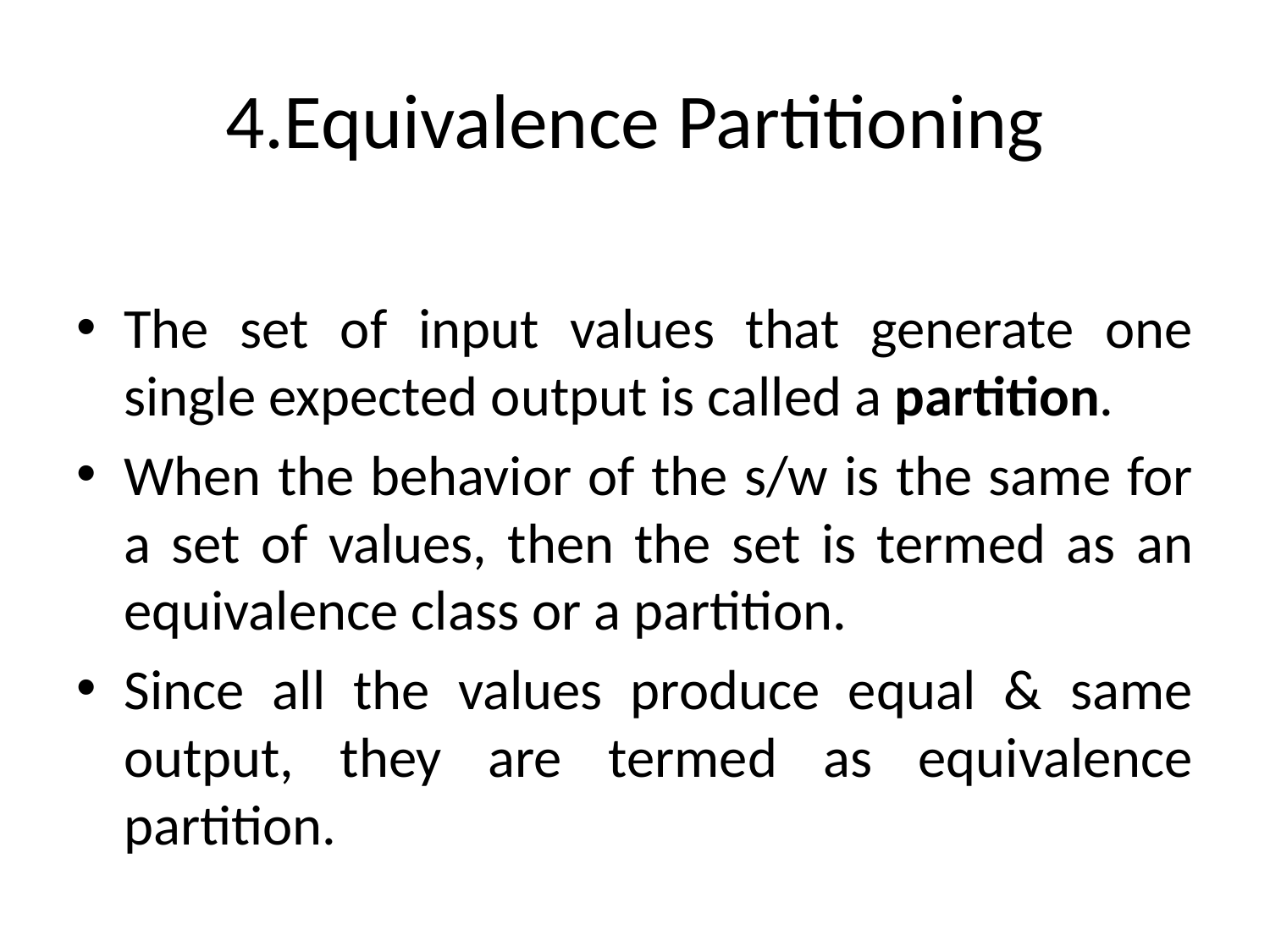

# 4.Equivalence Partitioning
The set of input values that generate one single expected output is called a partition.
When the behavior of the s/w is the same for a set of values, then the set is termed as an equivalence class or a partition.
Since all the values produce equal & same output, they are termed as equivalence partition.